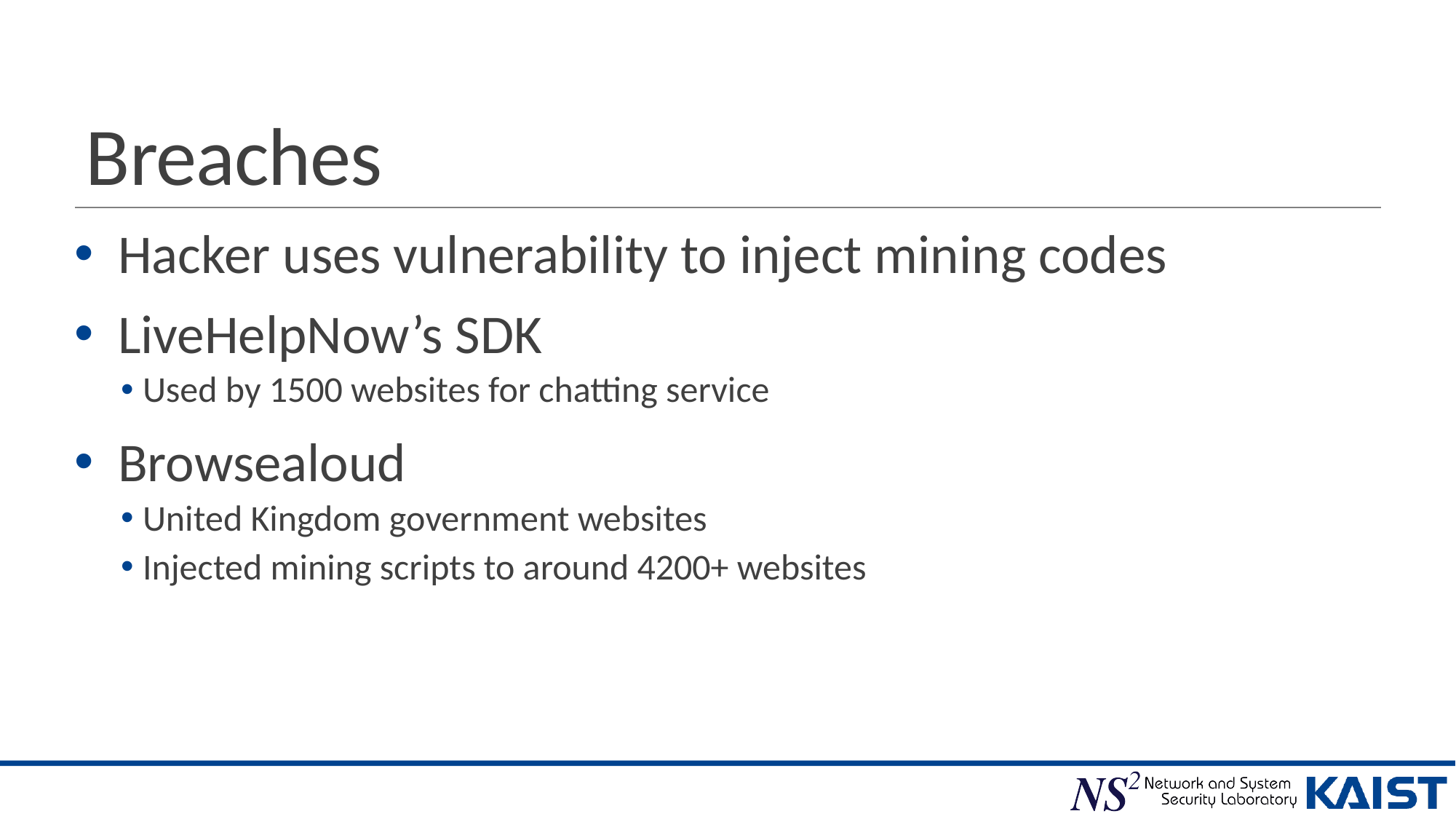

# Breaches
Hacker uses vulnerability to inject mining codes
LiveHelpNow’s SDK
Used by 1500 websites for chatting service
Browsealoud
United Kingdom government websites
Injected mining scripts to around 4200+ websites